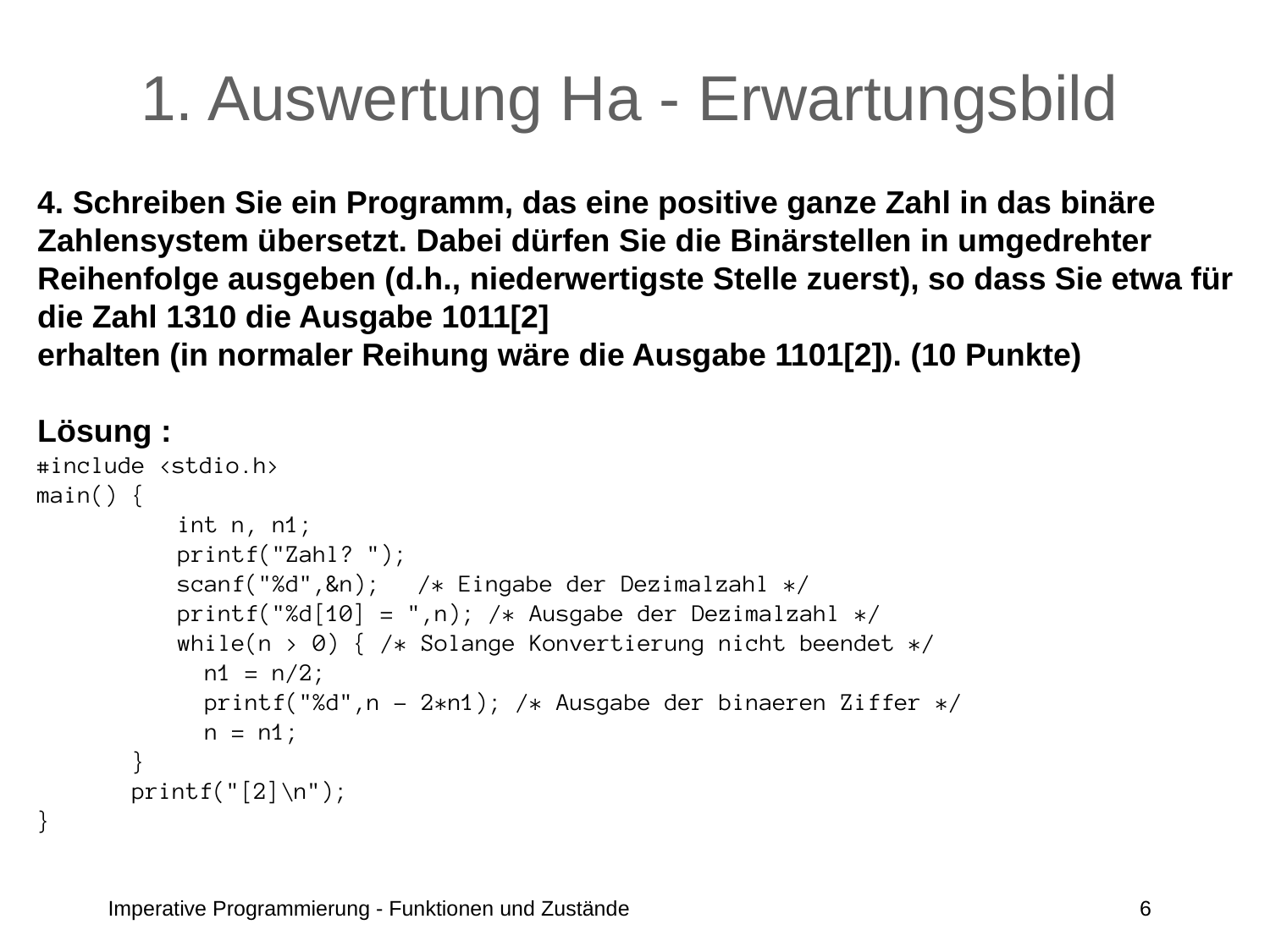

# 1. Auswertung Ha - Erwartungsbild
4. Schreiben Sie ein Programm, das eine positive ganze Zahl in das binäre Zahlensystem übersetzt. Dabei dürfen Sie die Binärstellen in umgedrehter Reihenfolge ausgeben (d.h., niederwertigste Stelle zuerst), so dass Sie etwa für die Zahl 1310 die Ausgabe 1011[2]
erhalten (in normaler Reihung wäre die Ausgabe 1101[2]). (10 Punkte)

Lösung :
#include <stdio.h>
main() {
  	 int n, n1;
  	 printf("Zahl? ");
  	 scanf("%d",&n);	/* Eingabe der Dezimalzahl */
  	 printf("%d[10] = ",n); /* Ausgabe der Dezimalzahl */
  	 while(n > 0) { /* Solange Konvertierung nicht beendet */
    	   n1 = n/2;
    	   printf("%d",n - 2*n1); /* Ausgabe der binaeren Ziffer */
    	   n = n1;
       }
       printf("[2]\n");
}
Imperative Programmierung - Funktionen und Zustände
6